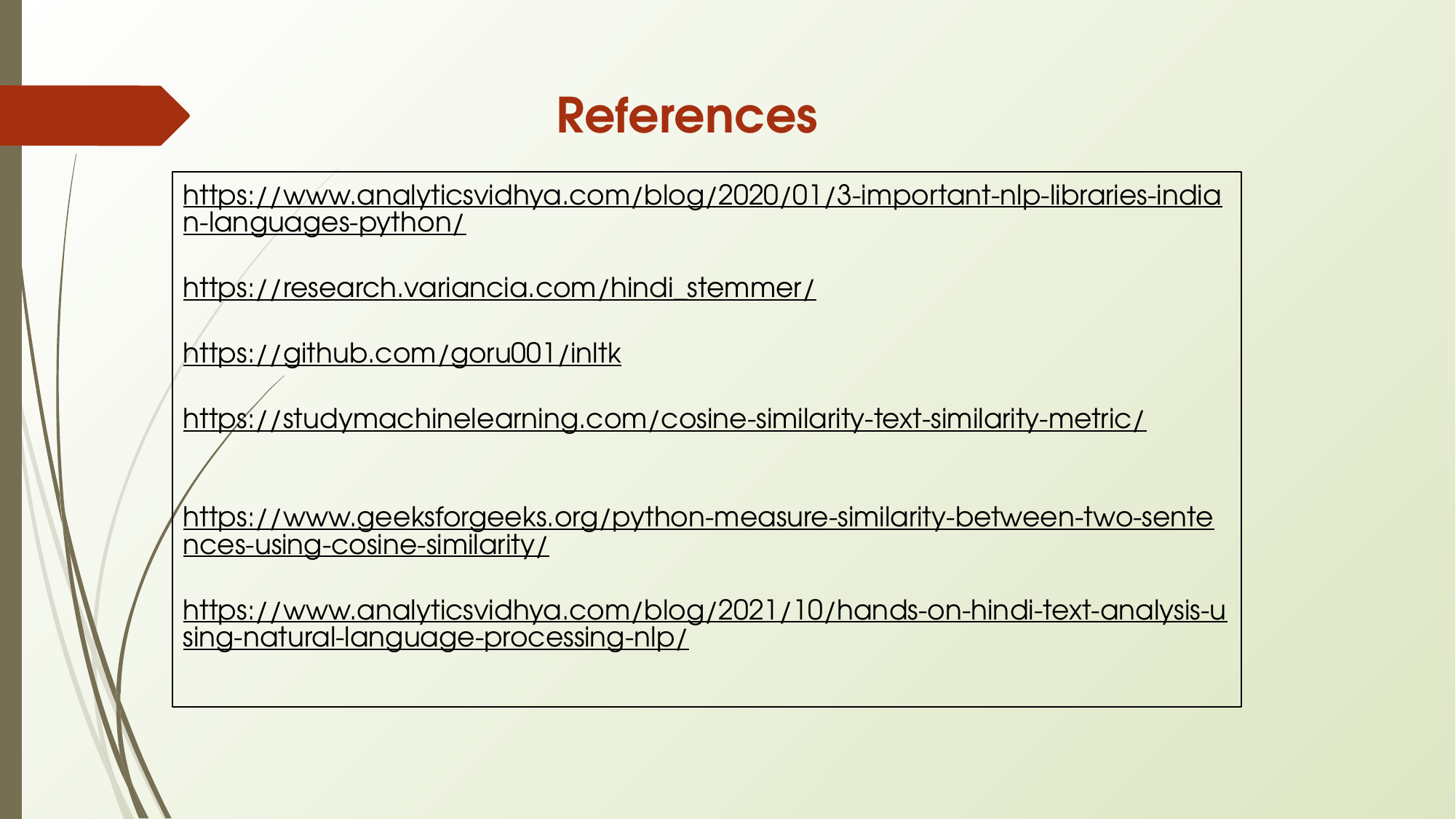

References
https://www.analyticsvidhya.com/blog/2020/01/3-important-nlp-libraries-indian-languages-python/

https://research.variancia.com/hindi_stemmer/

https://github.com/goru001/inltk

https://studymachinelearning.com/cosine-similarity-text-similarity-metric/

https://www.geeksforgeeks.org/python-measure-similarity-between-two-sentences-using-cosine-similarity/

https://www.analyticsvidhya.com/blog/2021/10/hands-on-hindi-text-analysis-using-natural-language-processing-nlp/